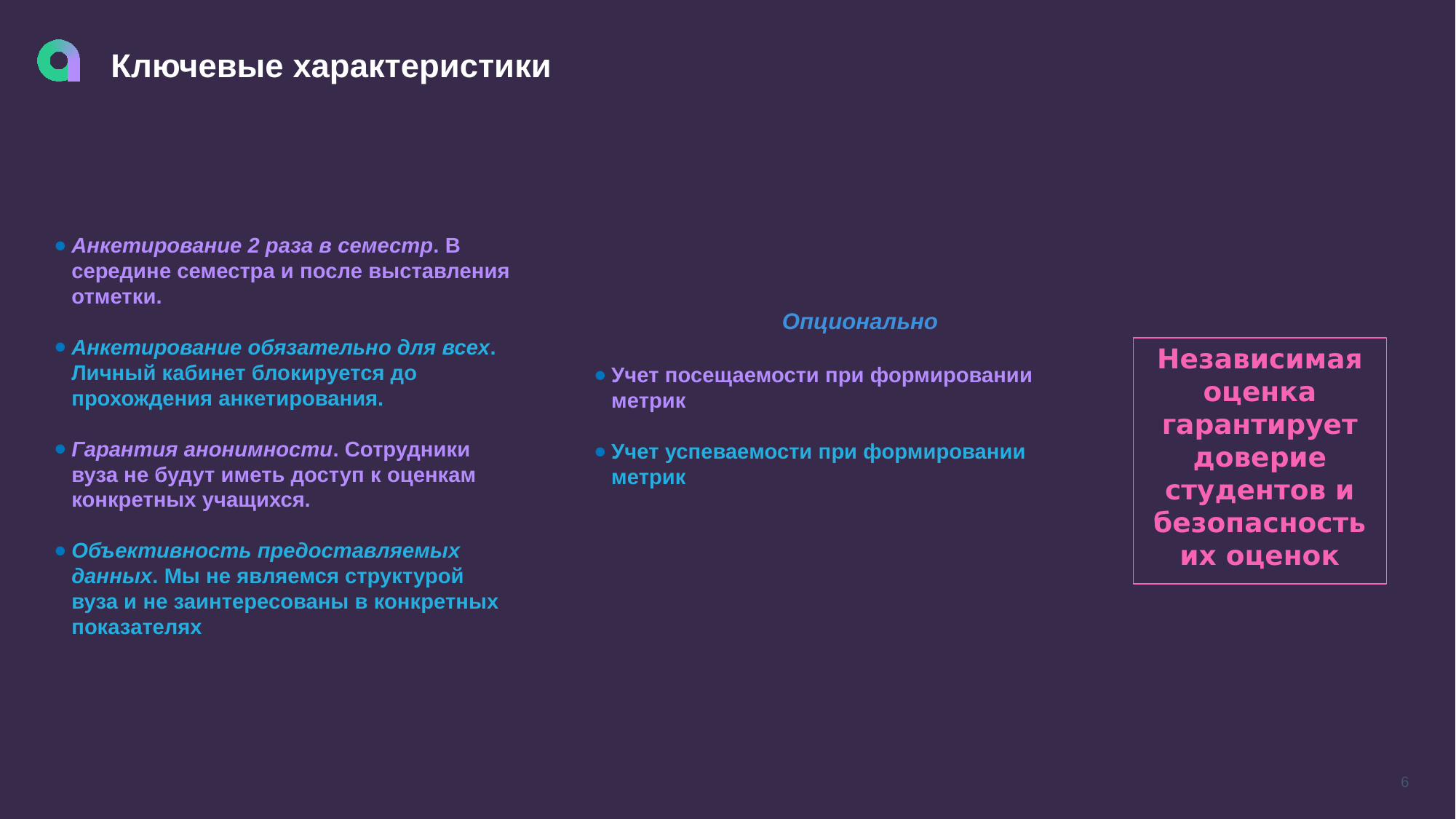

# Ключевые характеристики

Анкетирование 2 раза в семестр. В середине семестра и после выставления отметки.

Анкетирование обязательно для всех. Личный кабинет блокируется до прохождения анкетирования.

Гарантия анонимности. Сотрудники вуза не будут иметь доступ к оценкам конкретных учащихся.

Объективность предоставляемых данных. Мы не являемся структурой вуза и не заинтересованы в конкретных показателях
	Опционально

Учет посещаемости при формировании метрик

Учет успеваемости при формировании метрик

Независимая оценка гарантирует доверие студентов и безопасность их оценок
6